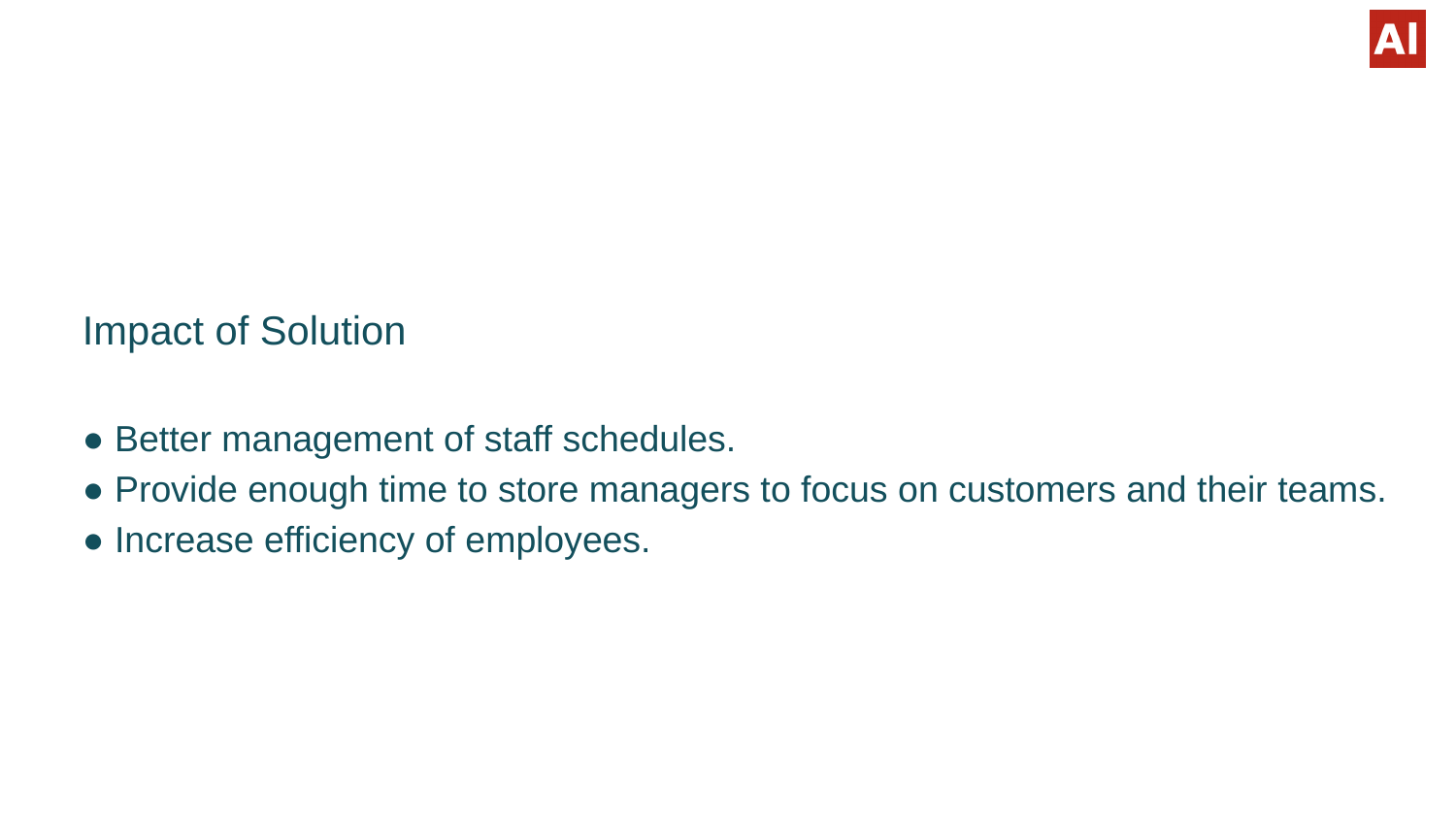

#

Impact of Solution

● Better management of staff schedules.
● Provide enough time to store managers to focus on customers and their teams.
● Increase efficiency of employees.